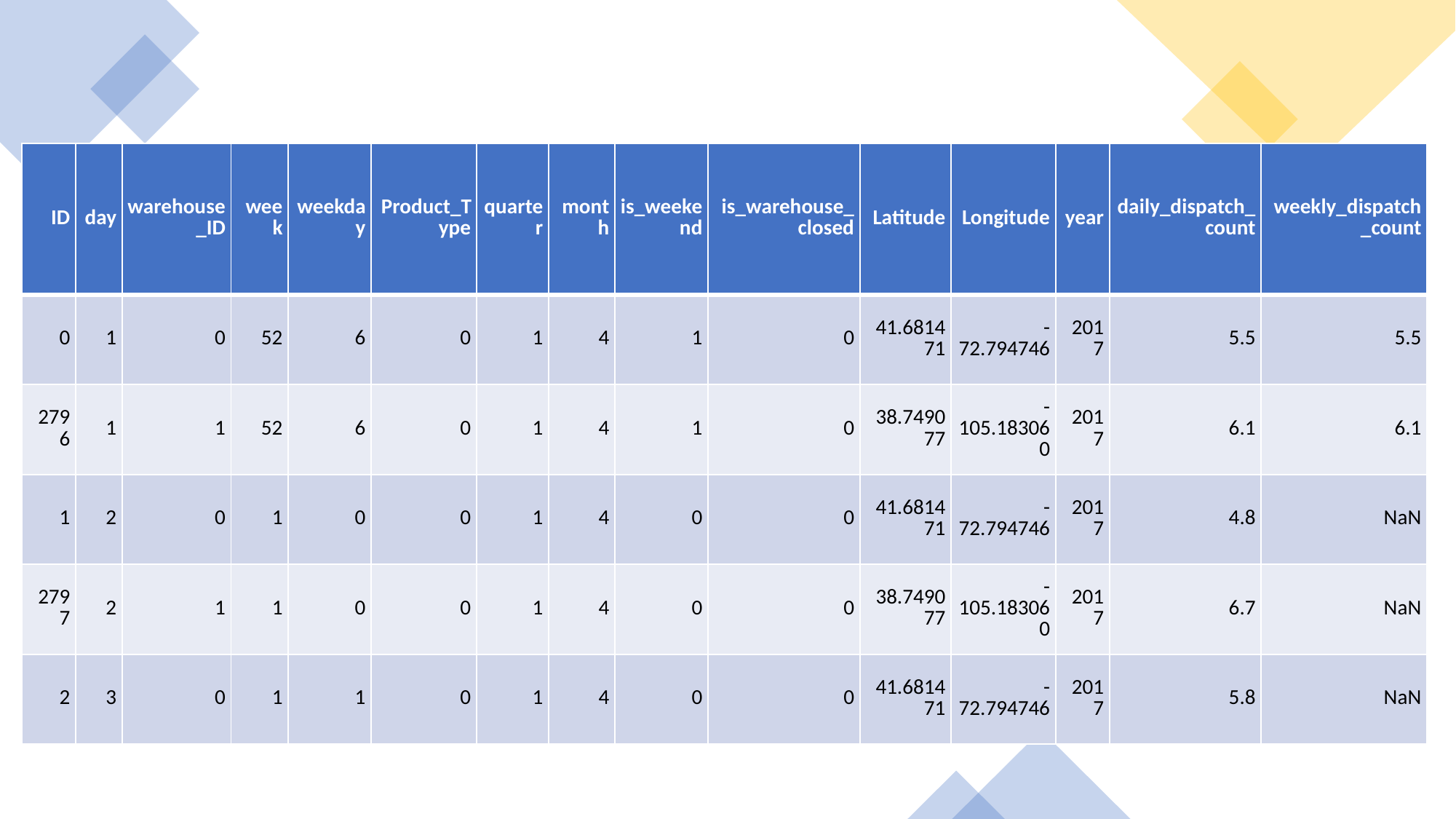

| ID | day | warehouse\_ID | week | weekday | Product\_Type | quarter | month | is\_weekend | is\_warehouse\_closed | Latitude | Longitude | year | daily\_dispatch\_count | weekly\_dispatch\_count |
| --- | --- | --- | --- | --- | --- | --- | --- | --- | --- | --- | --- | --- | --- | --- |
| 0 | 1 | 0 | 52 | 6 | 0 | 1 | 4 | 1 | 0 | 41.681471 | -72.794746 | 2017 | 5.5 | 5.5 |
| 2796 | 1 | 1 | 52 | 6 | 0 | 1 | 4 | 1 | 0 | 38.749077 | -105.183060 | 2017 | 6.1 | 6.1 |
| 1 | 2 | 0 | 1 | 0 | 0 | 1 | 4 | 0 | 0 | 41.681471 | -72.794746 | 2017 | 4.8 | NaN |
| 2797 | 2 | 1 | 1 | 0 | 0 | 1 | 4 | 0 | 0 | 38.749077 | -105.183060 | 2017 | 6.7 | NaN |
| 2 | 3 | 0 | 1 | 1 | 0 | 1 | 4 | 0 | 0 | 41.681471 | -72.794746 | 2017 | 5.8 | NaN |